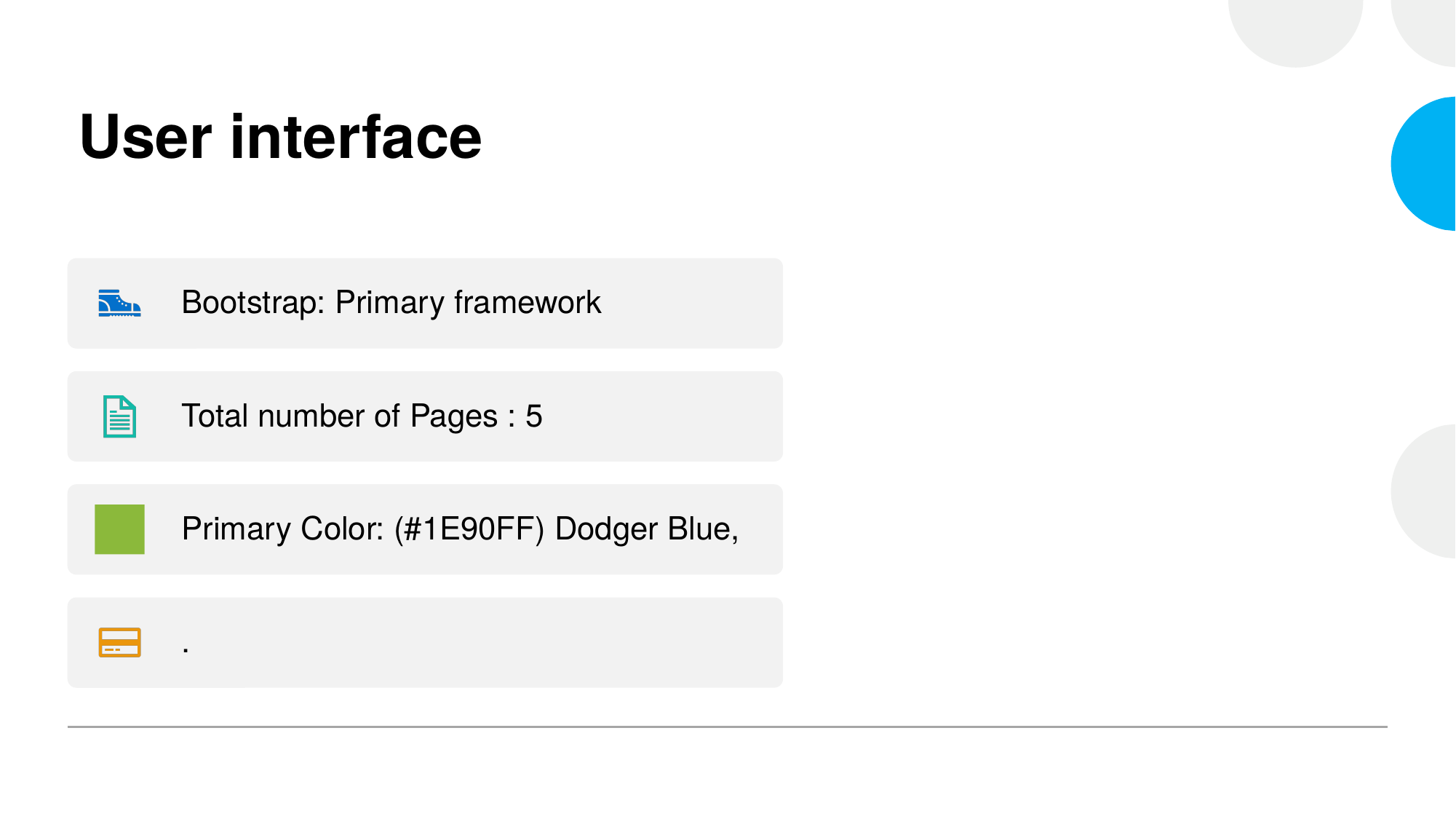

# User interface
Bootstrap: Primary framework
Total number of Pages : 5
Primary Color: (#1E90FF) Dodger Blue,
.